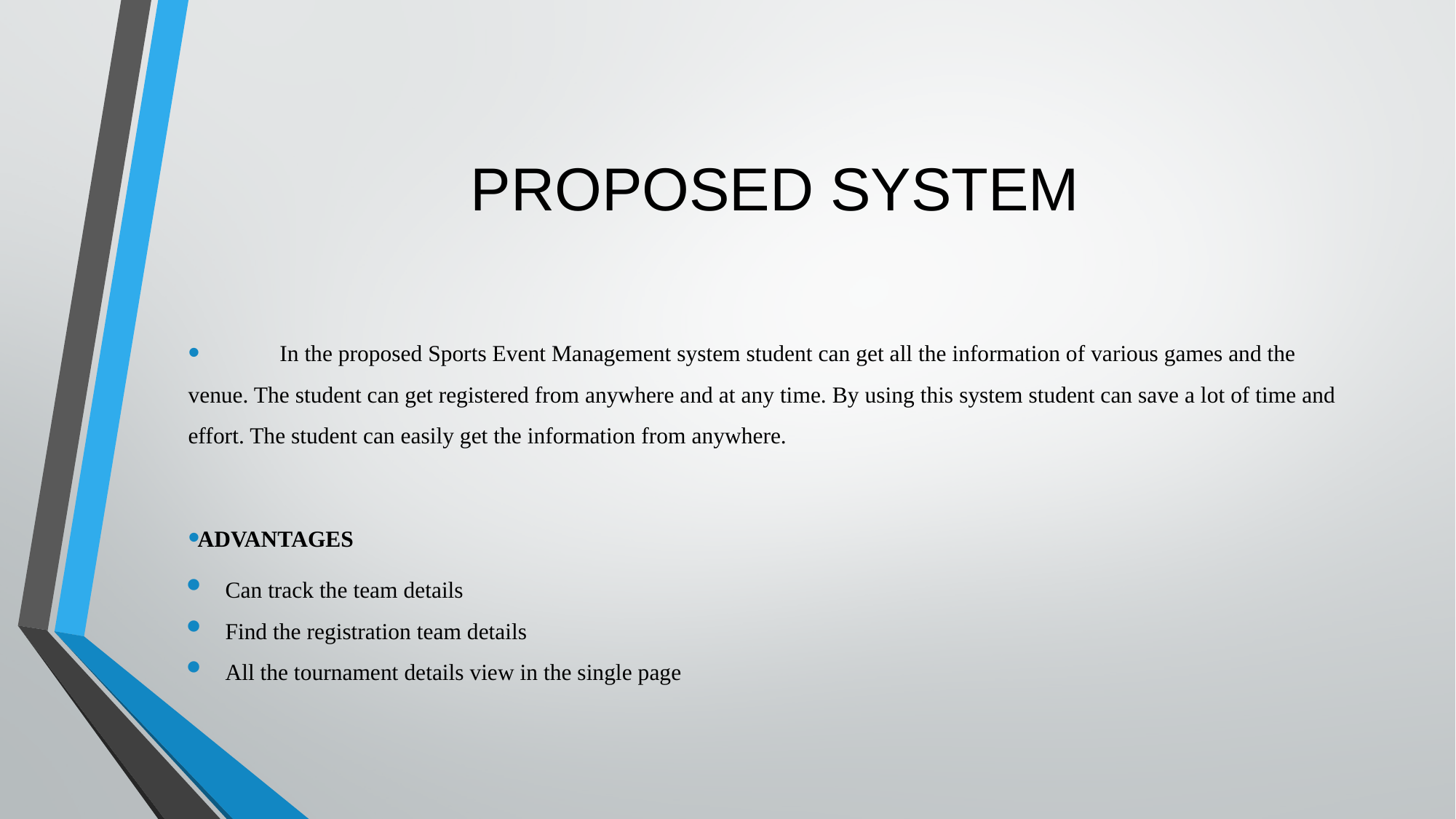

# PROPOSED SYSTEM
	In the proposed Sports Event Management system student can get all the information of various games and the venue. The student can get registered from anywhere and at any time. By using this system student can save a lot of time and effort. The student can easily get the information from anywhere.

ADVANTAGES
Can track the team details
Find the registration team details
All the tournament details view in the single page